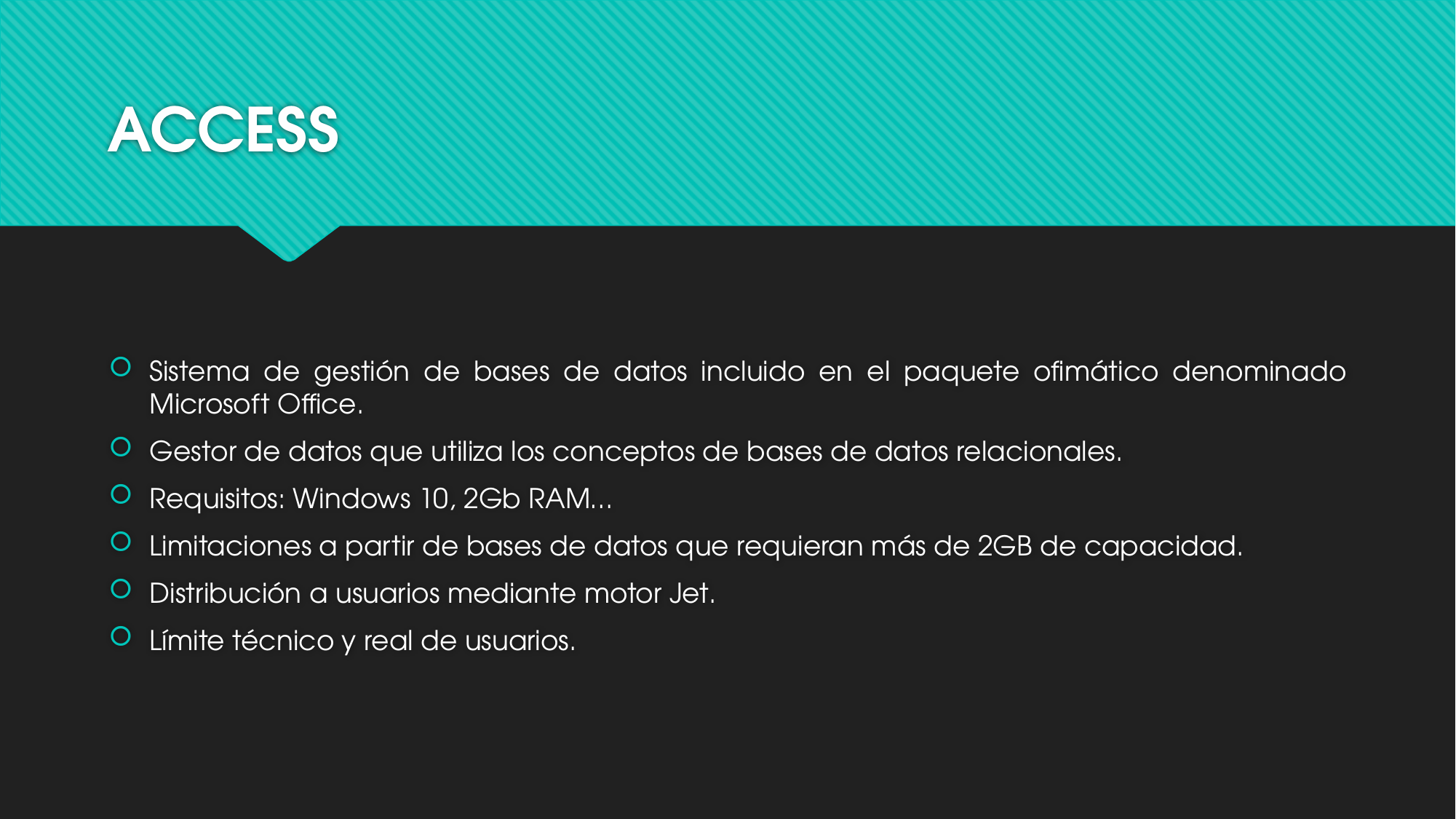

# ACCESS
Sistema de gestión de bases de datos incluido en el paquete ofimático denominado Microsoft Office.
Gestor de datos que utiliza los conceptos de bases de datos relacionales.
Requisitos: Windows 10, 2Gb RAM…
Limitaciones a partir de bases de datos que requieran más de 2GB de capacidad.
Distribución a usuarios mediante motor Jet.
Límite técnico y real de usuarios.